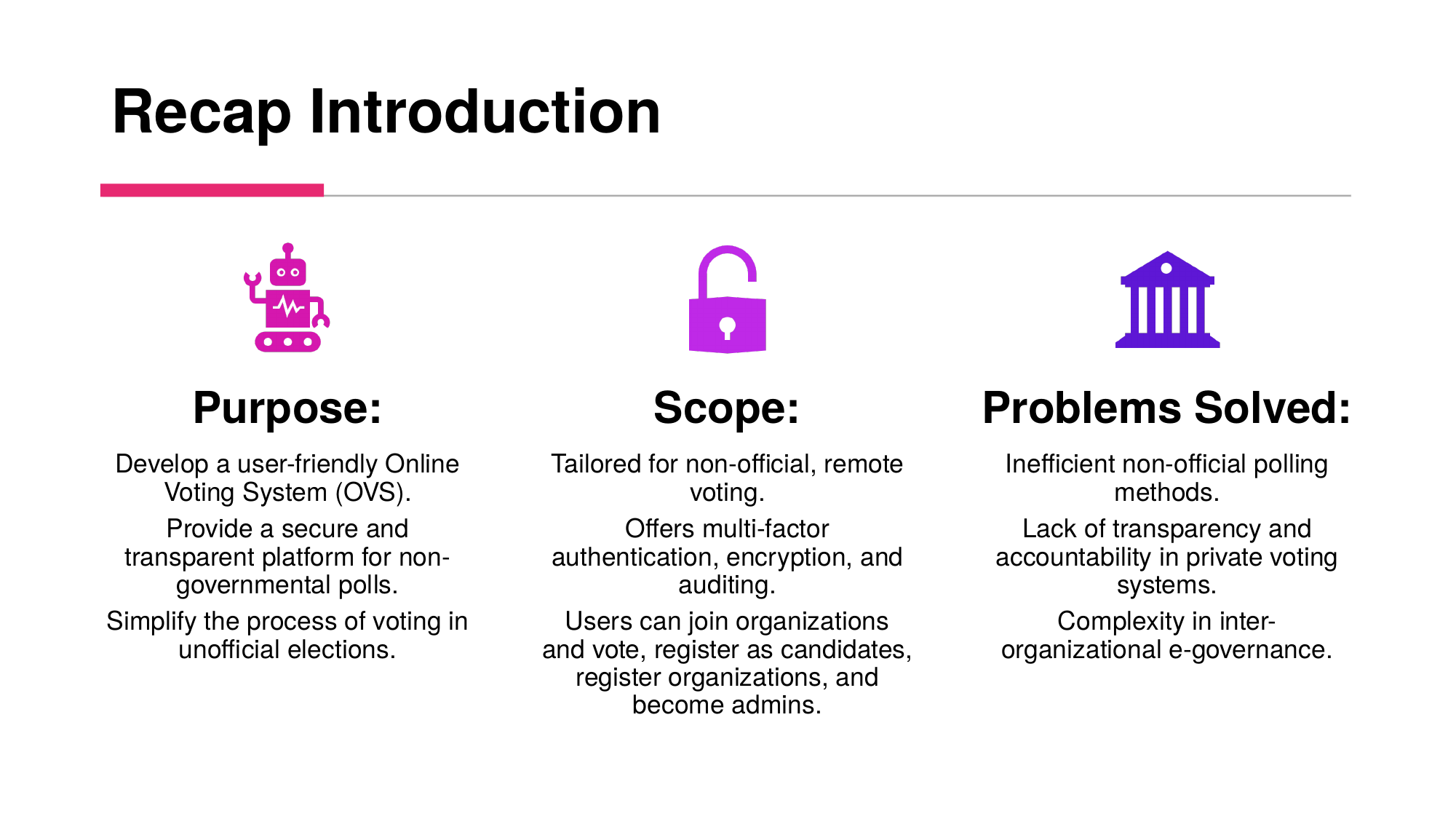

# Recap Introduction

Purpose:
Develop a user-friendly Online Voting System (OVS).
Provide a secure and transparent platform for non-governmental polls.
Simplify the process of voting in unofficial elections.
Scope:
Tailored for non-official, remote voting.
Offers multi-factor authentication, encryption, and auditing.
Users can join organizations and vote, register as candidates, register organizations, and become admins.
Problems Solved:
Inefficient non-official polling methods.
Lack of transparency and accountability in private voting systems.
Complexity in inter-organizational e-governance.